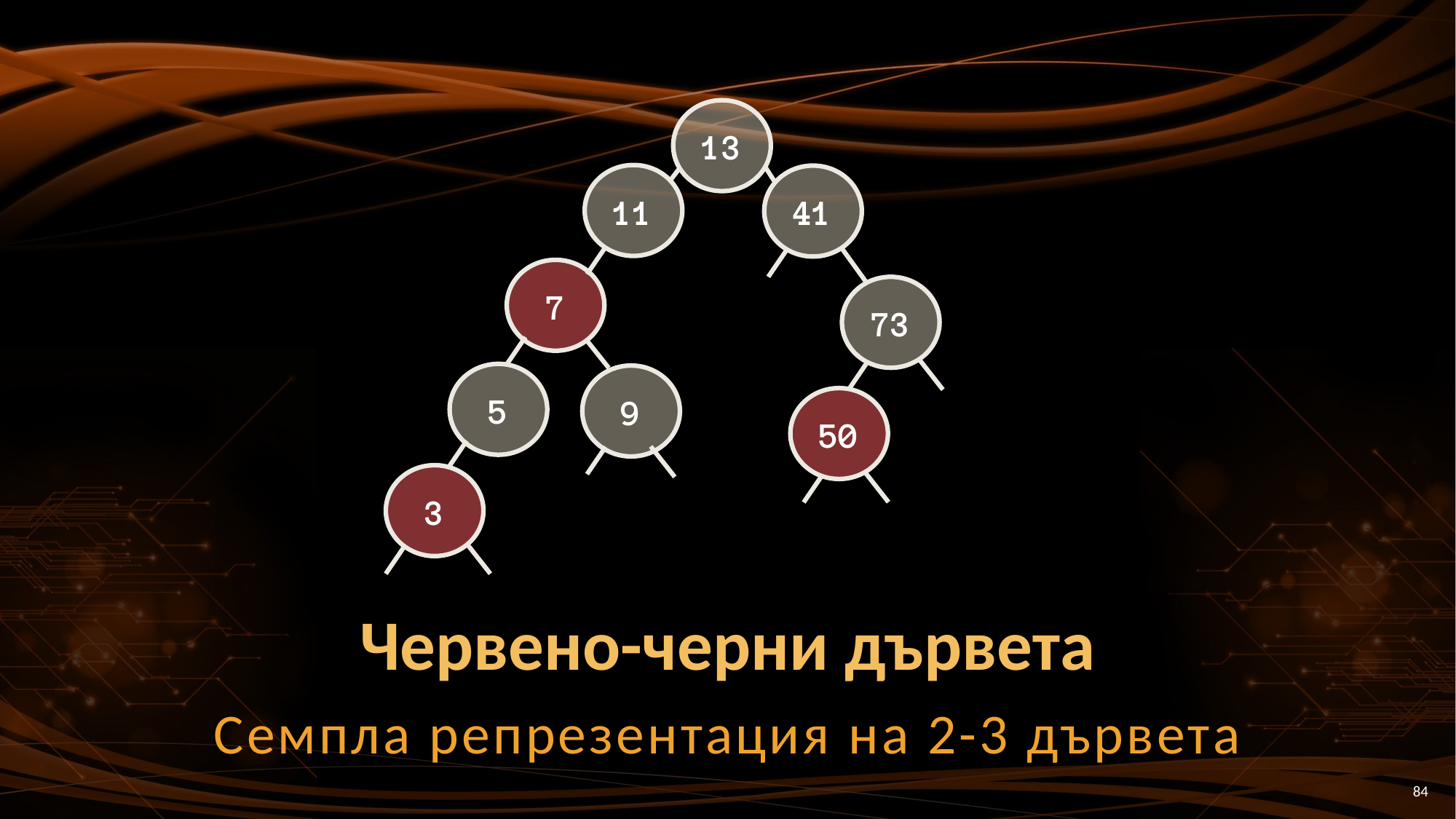

13
11
41
7
73
5
9
50
3
# Червено-черни дървета
Семпла репрезентация на 2-3 дървета
84